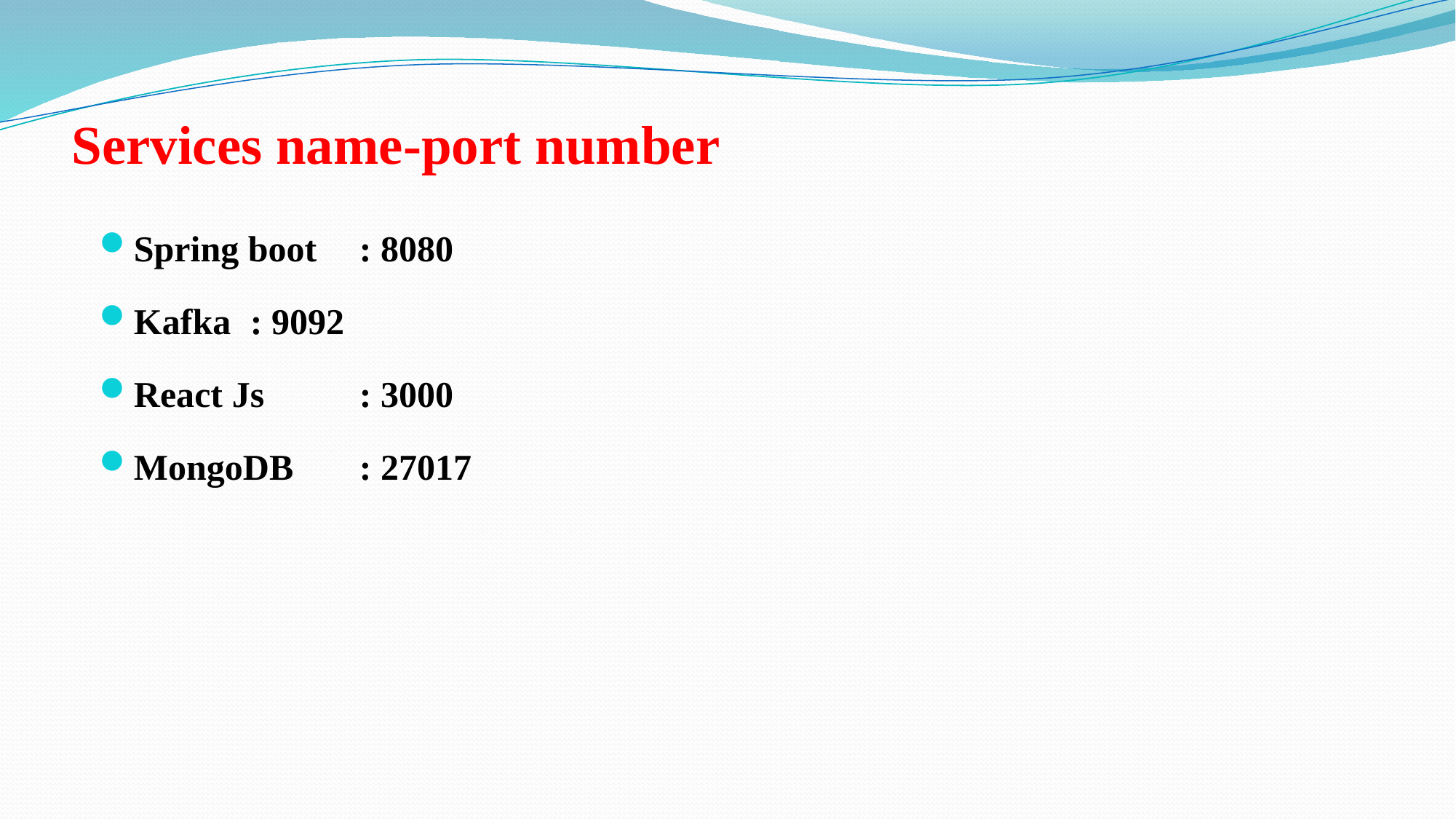

# Services name-port number
Spring boot	 : 8080
Kafka 	 : 9092
React Js	 : 3000
MongoDB 	 : 27017